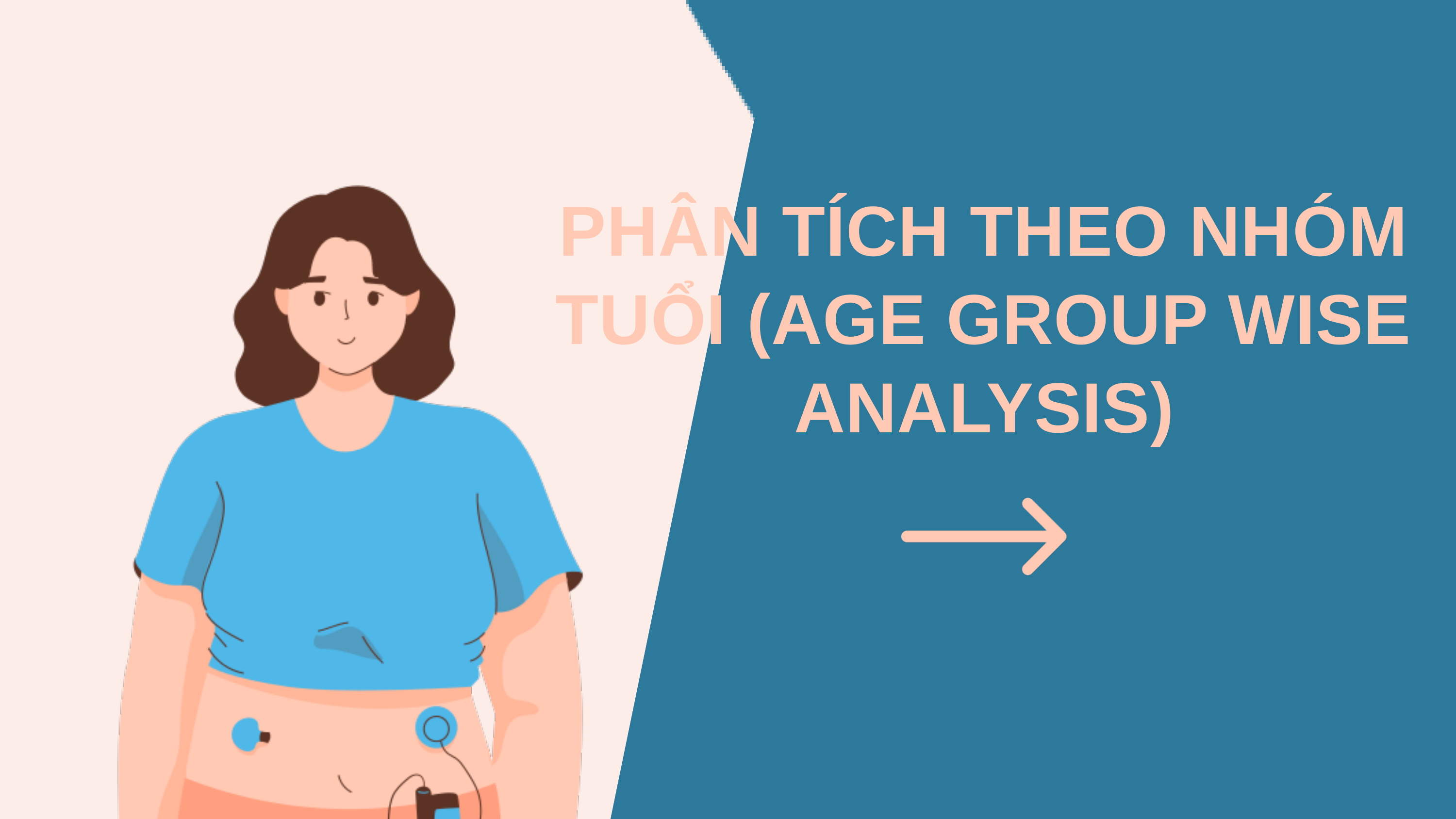

PHÂN TÍCH THEO NHÓM TUỔI (AGE GROUP WISE ANALYSIS)